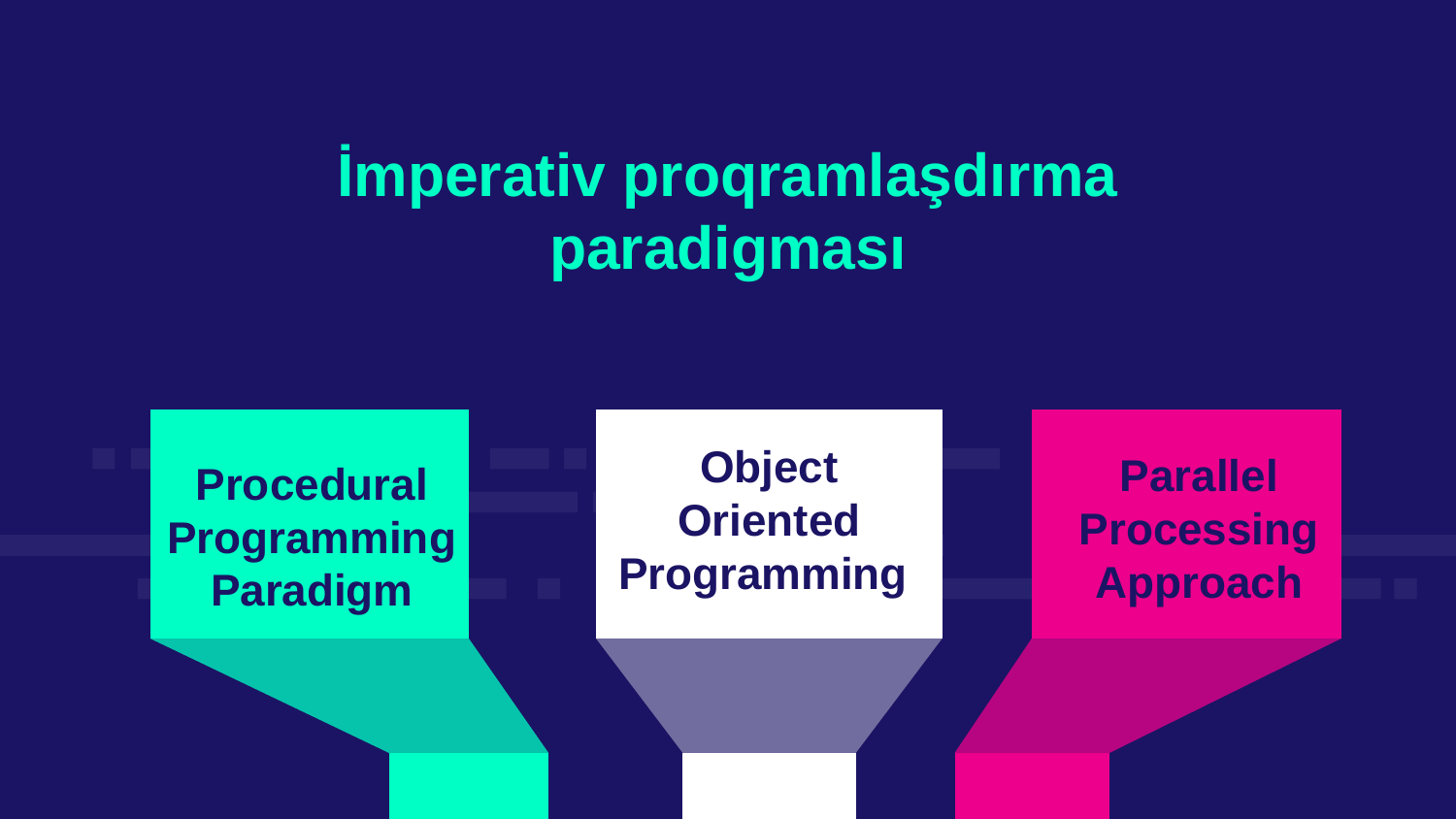

İmperativ proqramlaşdırma paradigması

Object Oriented Programming
Parallel Processing Approach
Procedural Programming Paradigm